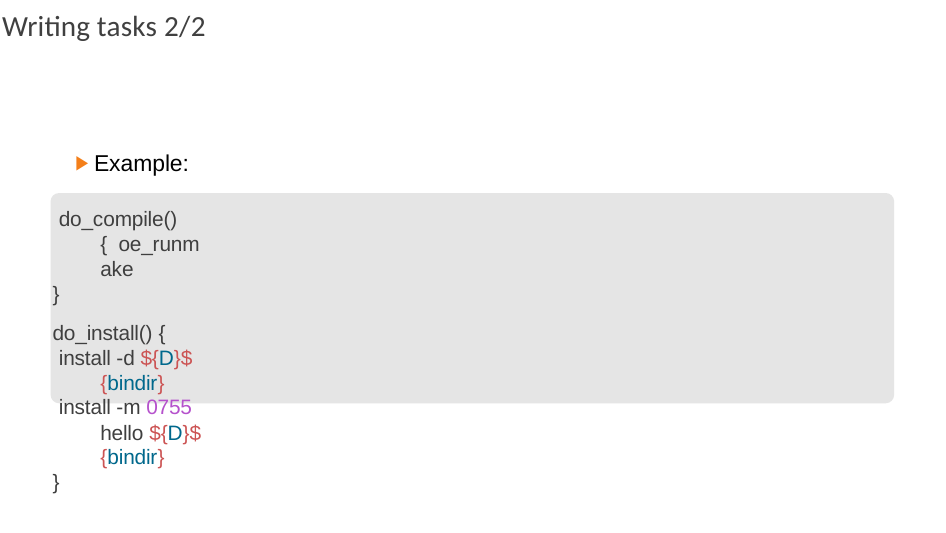

# Writing tasks 2/2
▶ Example:

do_compile() {  oe_runmake
}

do_install() {
install -d ${D}${bindir}
install -m 0755 hello ${D}${bindir}
}

82/300
Remake by Mao Huynh